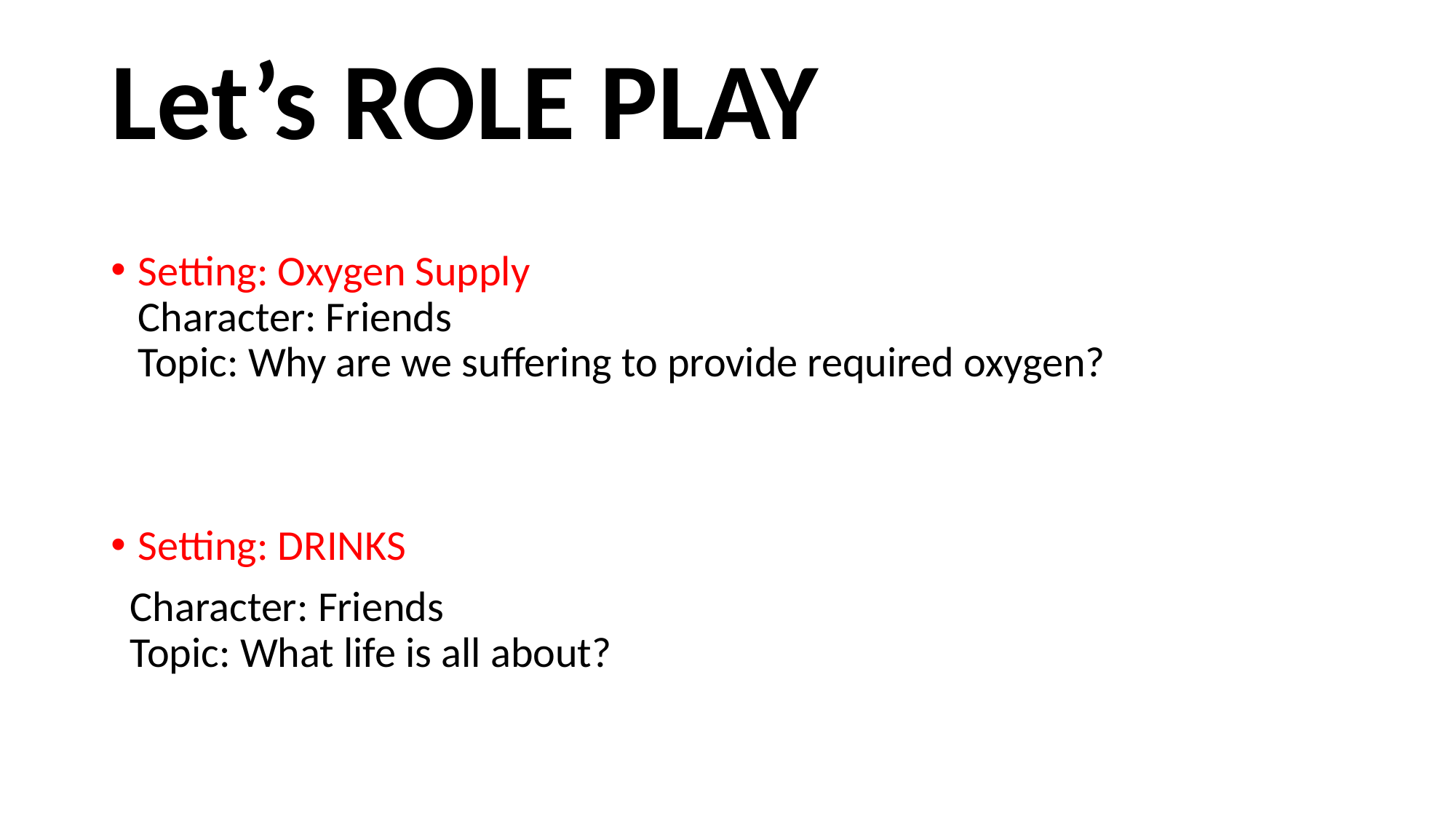

# Let’s ROLE PLAY
Setting: Oxygen Supply
Character: Friends
Topic: Why are we suffering to provide required oxygen?

Setting: DRINKS
  Character: Friends
  Topic: What life is all about?